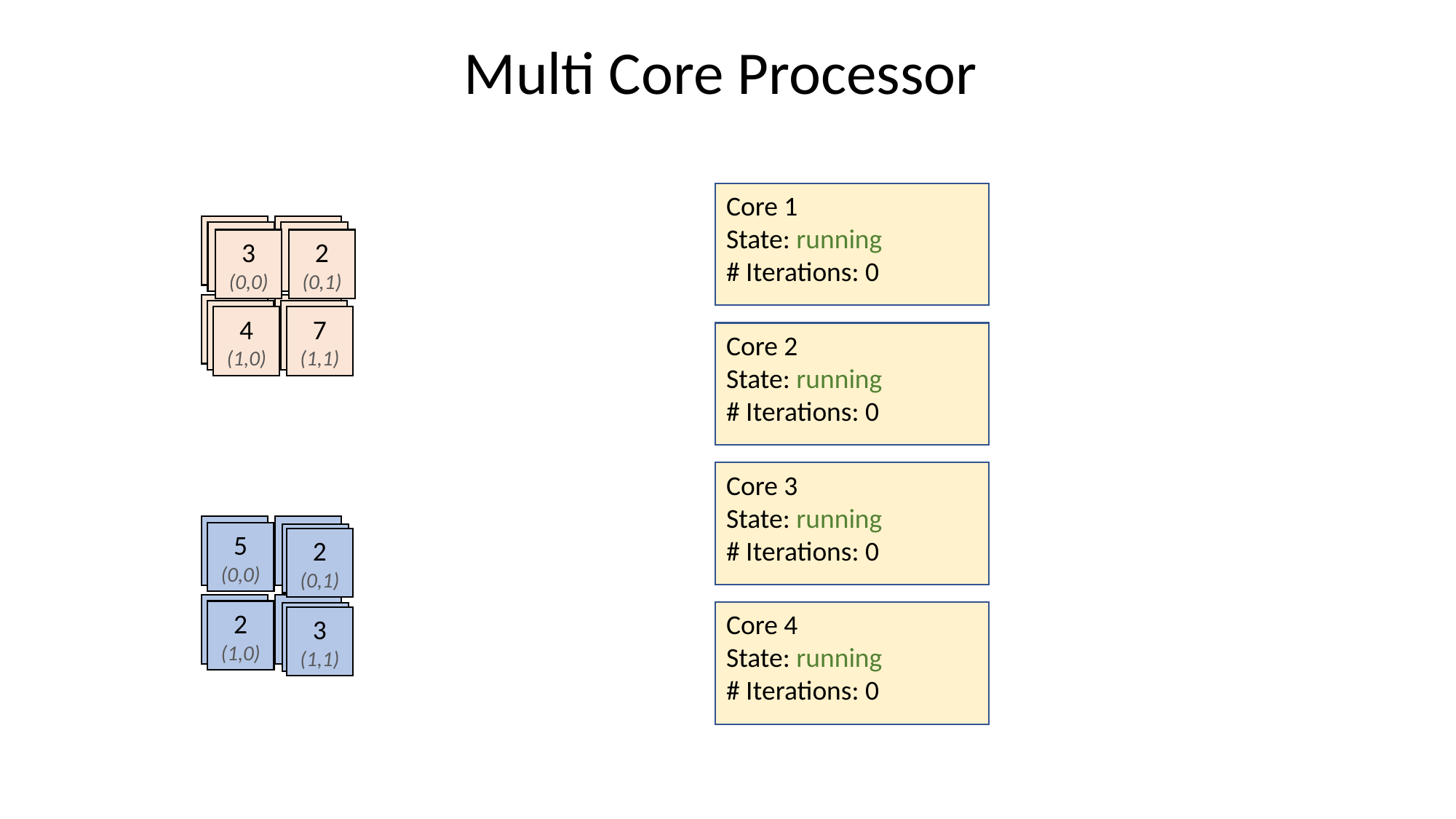

Multi Core Processor
Core 1
State: running
# Iterations: 0
19
(0,0)
3
(0,0)
2
(0,1)
3
(0,0)
2
(0,1)
3
(0,0)
2
(0,1)
4
(1,0)
7
(1,1)
4
(1,0)
7
(1,1)
4
(1,0)
7
(1,1)
Core 2
State: running
# Iterations: 0
12
(0,0)
Core 3
State: running
# Iterations: 0
34
(0,0)
5
(0,0)
2
(0,1)
5
(0,0)
5
(0,0)
2
(0,1)
2
(0,1)
2
(1,0)
3
(1,1)
2
(1,0)
2
(1,0)
Core 4
State: running
# Iterations: 0
3
(1,1)
3
(1,1)
29
(0,0)